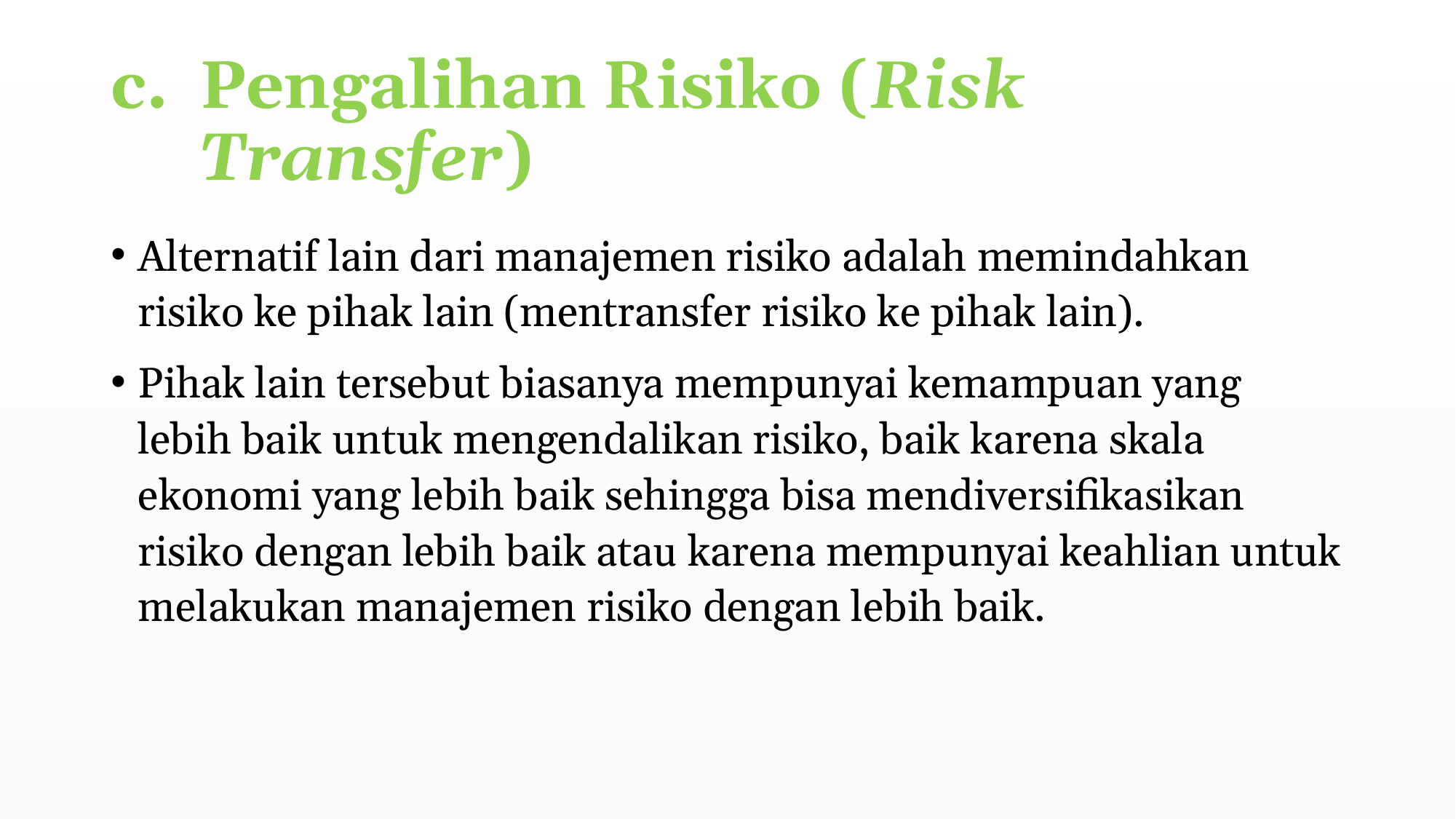

# Pengalihan Risiko (Risk Transfer)
Alternatif lain dari manajemen risiko adalah memindahkan risiko ke pihak lain (mentransfer risiko ke pihak lain).
Pihak lain tersebut biasanya mempunyai kemampuan yang lebih baik untuk mengendalikan risiko, baik karena skala ekonomi yang lebih baik sehingga bisa mendiversifikasikan risiko dengan lebih baik atau karena mempunyai keahlian untuk melakukan manajemen risiko dengan lebih baik.